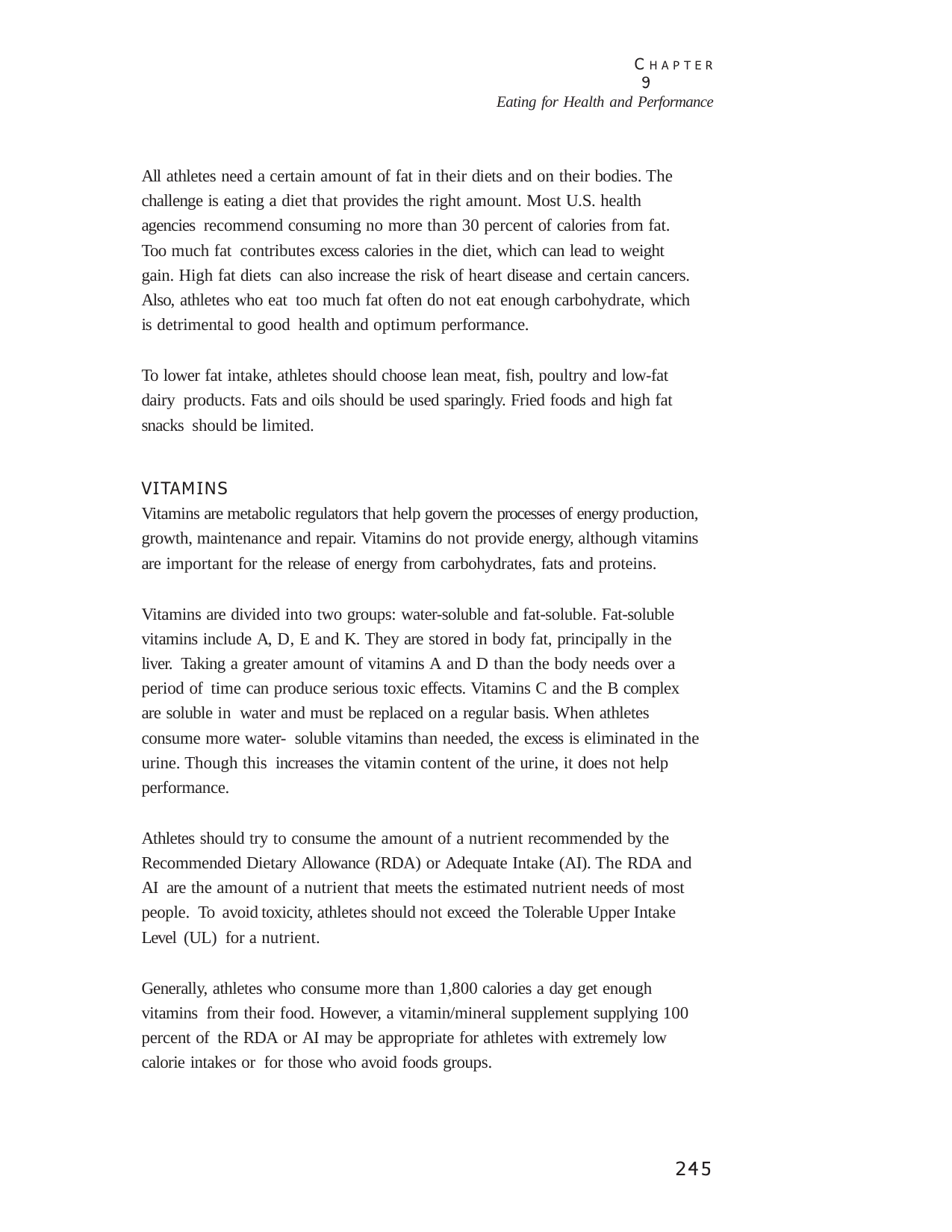

C H A P T E R   9
Eating for Health and Performance
All athletes need a certain amount of fat in their diets and on their bodies. The  challenge is eating a diet that provides the right amount. Most U.S. health agencies  recommend consuming no more than 30 percent of calories from fat. Too much fat  contributes excess calories in the diet, which can lead to weight gain. High fat diets  can also increase the risk of heart disease and certain cancers. Also, athletes who eat  too much fat often do not eat enough carbohydrate, which is detrimental to good  health and optimum performance.

To lower fat intake, athletes should choose lean meat, fish, poultry and low-fat dairy  products. Fats and oils should be used sparingly. Fried foods and high fat snacks  should be limited.

VITAMINS
Vitamins are metabolic regulators that help govern the processes of energy production,  growth, maintenance and repair. Vitamins do not provide energy, although vitamins  are important for the release of energy from carbohydrates, fats and proteins.

Vitamins are divided into two groups: water-soluble and fat-soluble. Fat-soluble  vitamins include A, D, E and K. They are stored in body fat, principally in the liver.  Taking a greater amount of vitamins A and D than the body needs over a period of  time can produce serious toxic effects. Vitamins C and the B complex are soluble in  water and must be replaced on a regular basis. When athletes consume more water-  soluble vitamins than needed, the excess is eliminated in the urine. Though this  increases the vitamin content of the urine, it does not help performance.

Athletes should try to consume the amount of a nutrient recommended by the  Recommended Dietary Allowance (RDA) or Adequate Intake (AI). The RDA and AI  are the amount of a nutrient that meets the estimated nutrient needs of most people.  To avoid toxicity, athletes should not exceed the Tolerable Upper Intake Level (UL)  for a nutrient.

Generally, athletes who consume more than 1,800 calories a day get enough vitamins  from their food. However, a vitamin/mineral supplement supplying 100 percent of  the RDA or AI may be appropriate for athletes with extremely low calorie intakes or  for those who avoid foods groups.
245